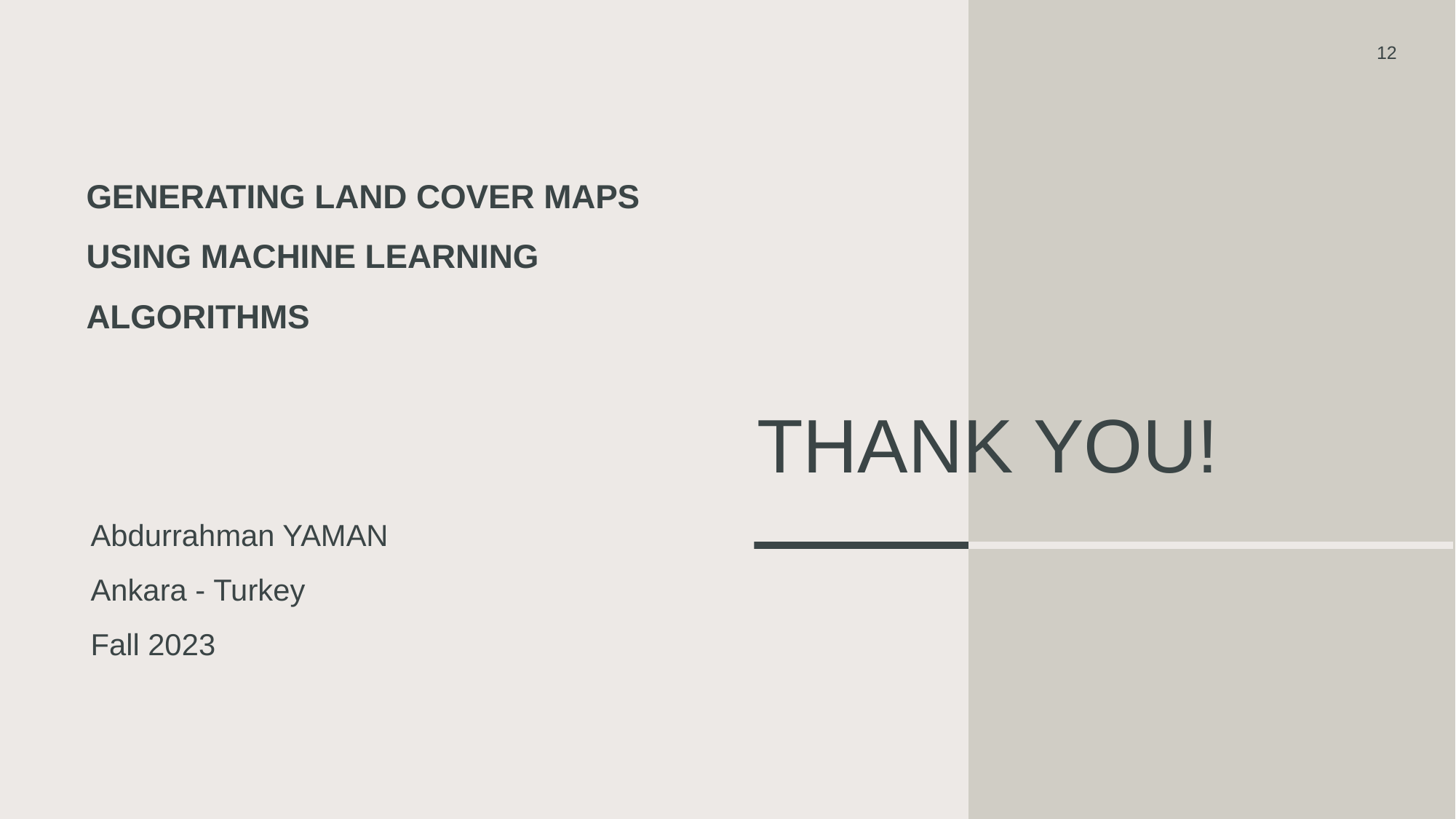

12
GENERATING LAND COVER MAPS USING MACHINE LEARNING ALGORITHMS
# Thank you!
Abdurrahman YAMAN
Ankara - Turkey
Fall 2023